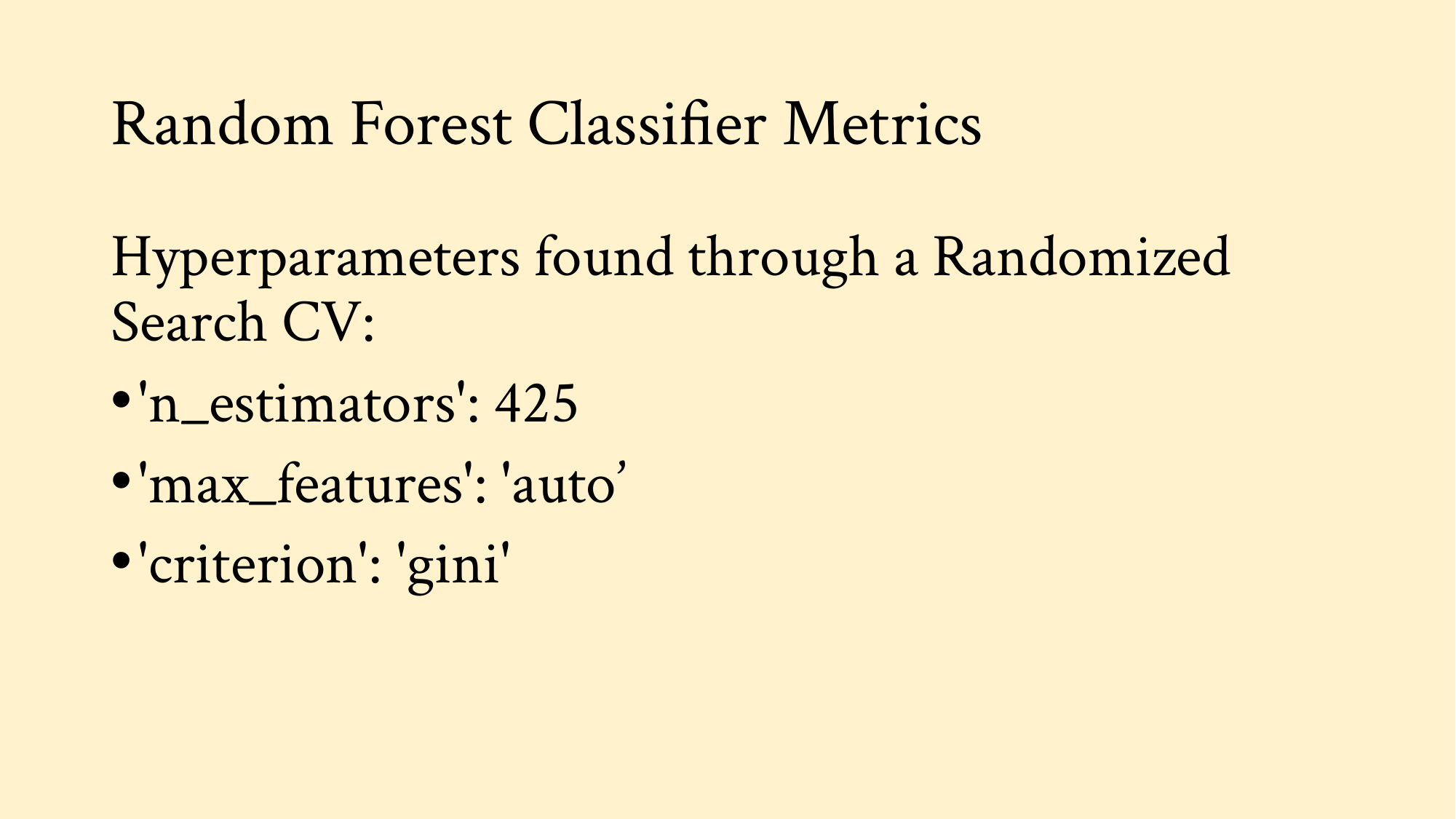

# Random Forest Classifier Metrics
Hyperparameters found through a Randomized Search CV:
'n_estimators': 425
'max_features': 'auto’
'criterion': 'gini'